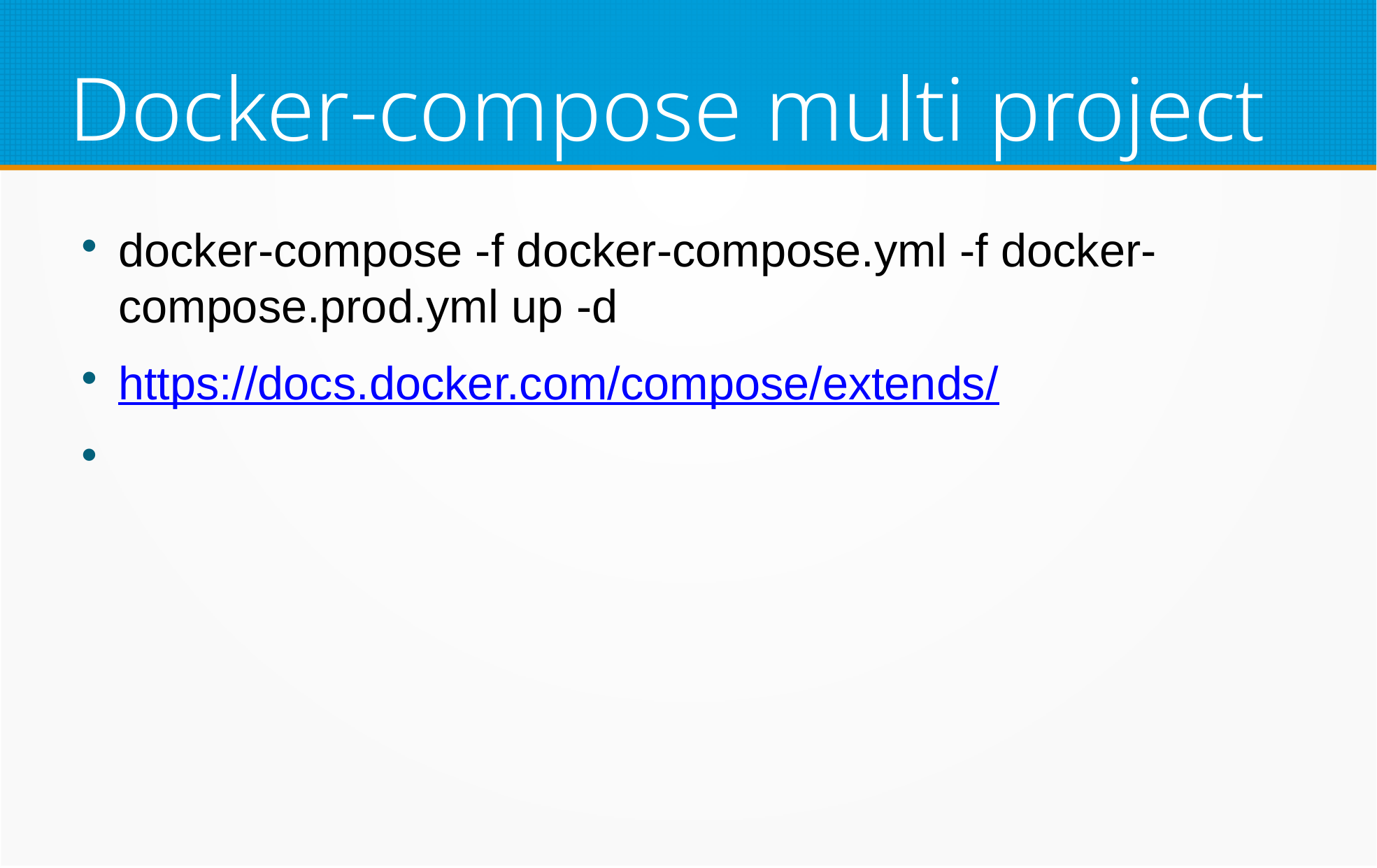

Docker-compose multi project
docker-compose -f docker-compose.yml -f docker-compose.prod.yml up -d
https://docs.docker.com/compose/extends/